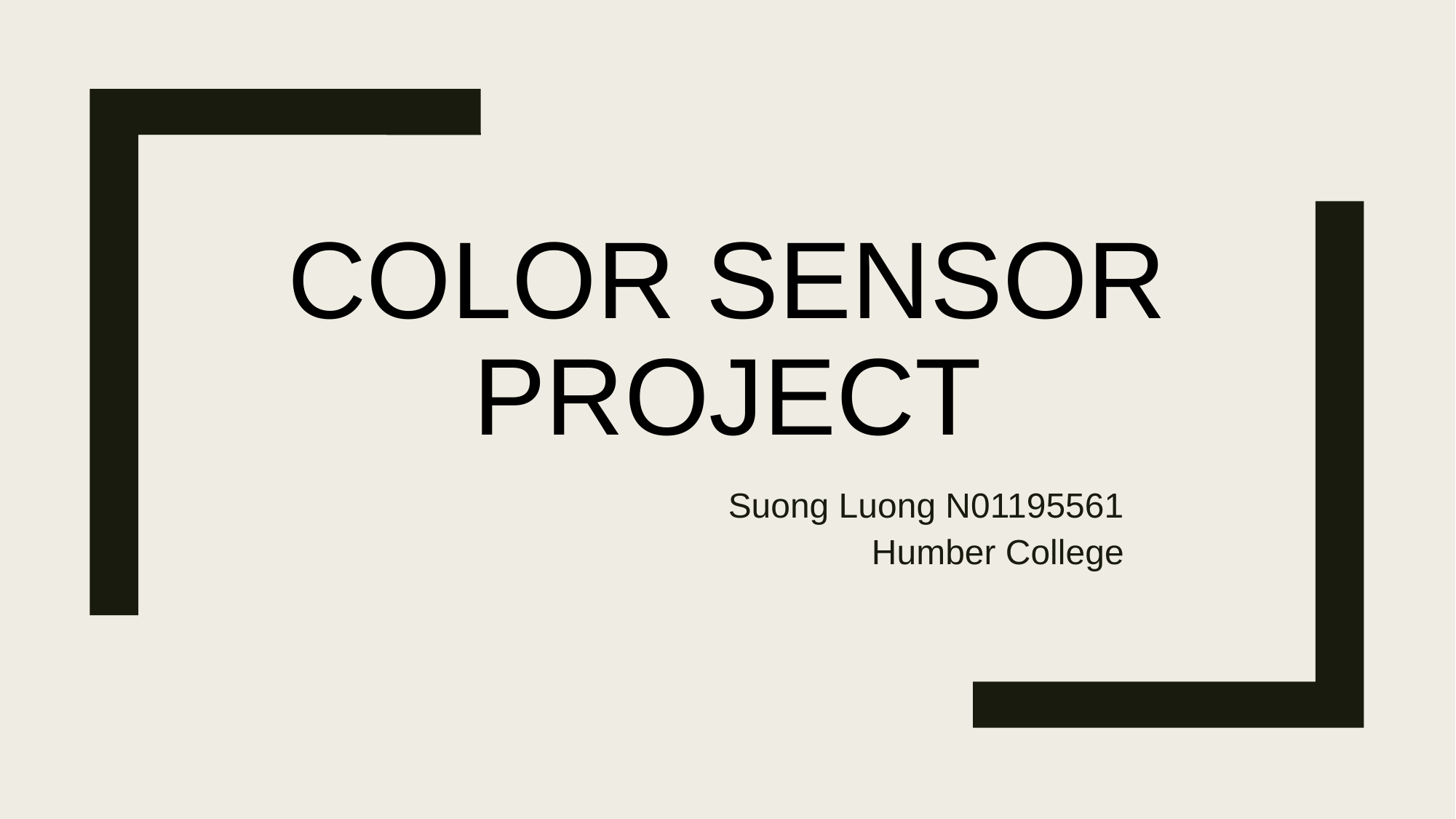

# Color sensor project
Suong Luong N01195561
Humber College